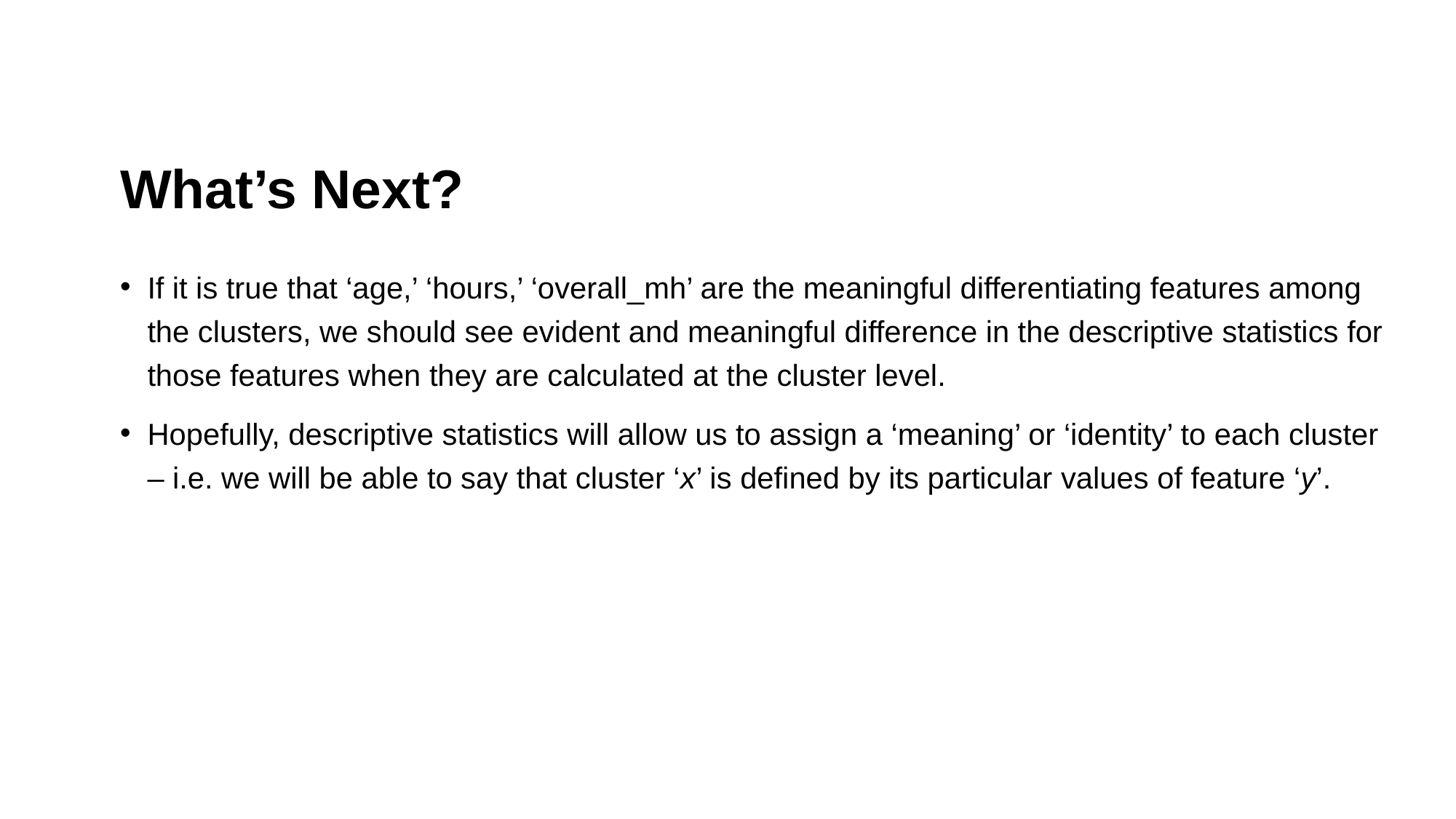

# What’s Next?
If it is true that ‘age,’ ‘hours,’ ‘overall_mh’ are the meaningful differentiating features among the clusters, we should see evident and meaningful difference in the descriptive statistics for those features when they are calculated at the cluster level.
Hopefully, descriptive statistics will allow us to assign a ‘meaning’ or ‘identity’ to each cluster – i.e. we will be able to say that cluster ‘x’ is defined by its particular values of feature ‘y’.